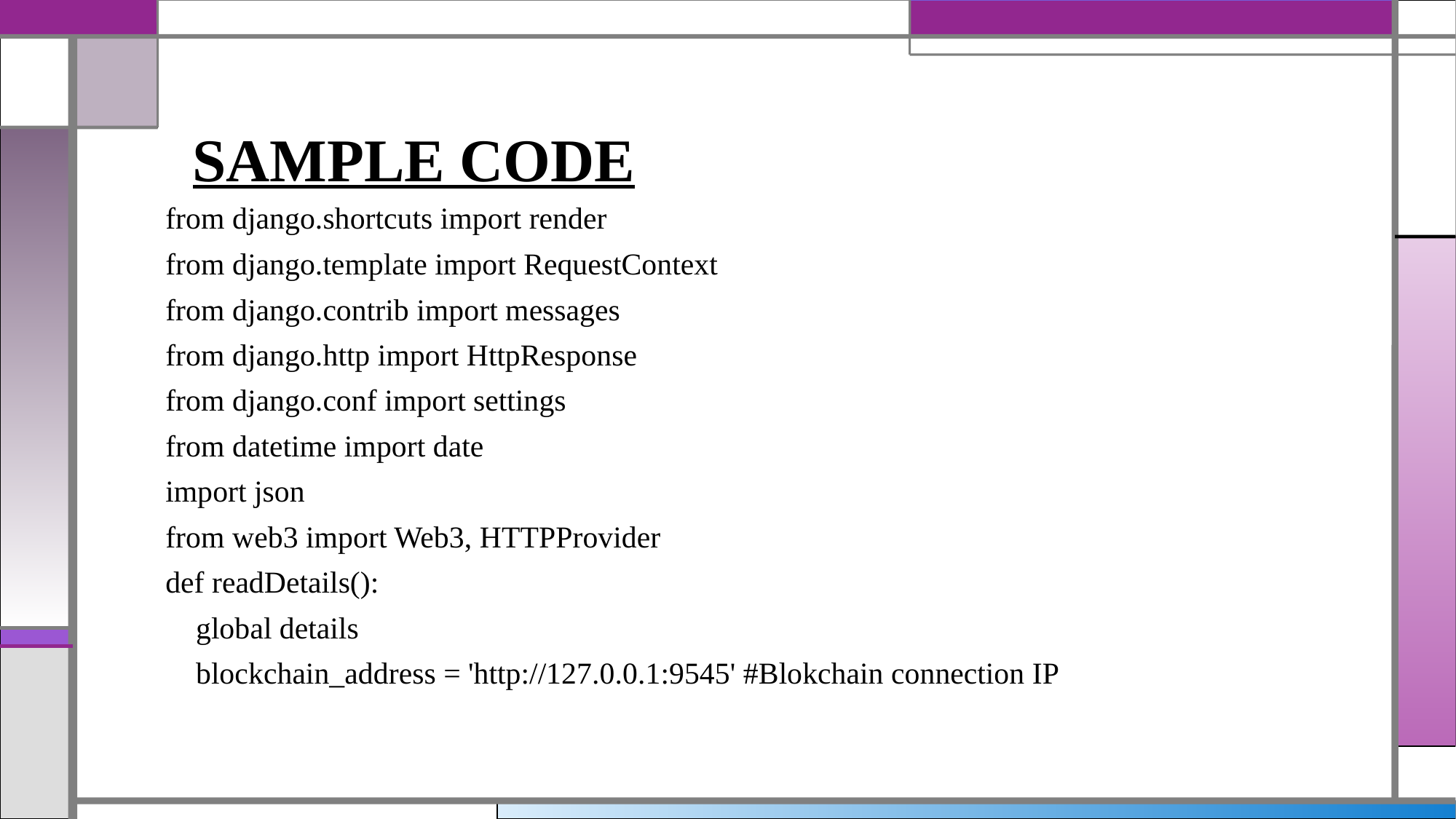

# SAMPLE CODE
from django.shortcuts import render
from django.template import RequestContext
from django.contrib import messages
from django.http import HttpResponse
from django.conf import settings
from datetime import date
import json
from web3 import Web3, HTTPProvider
def readDetails():
    global details
    blockchain_address = 'http://127.0.0.1:9545' #Blokchain connection IP